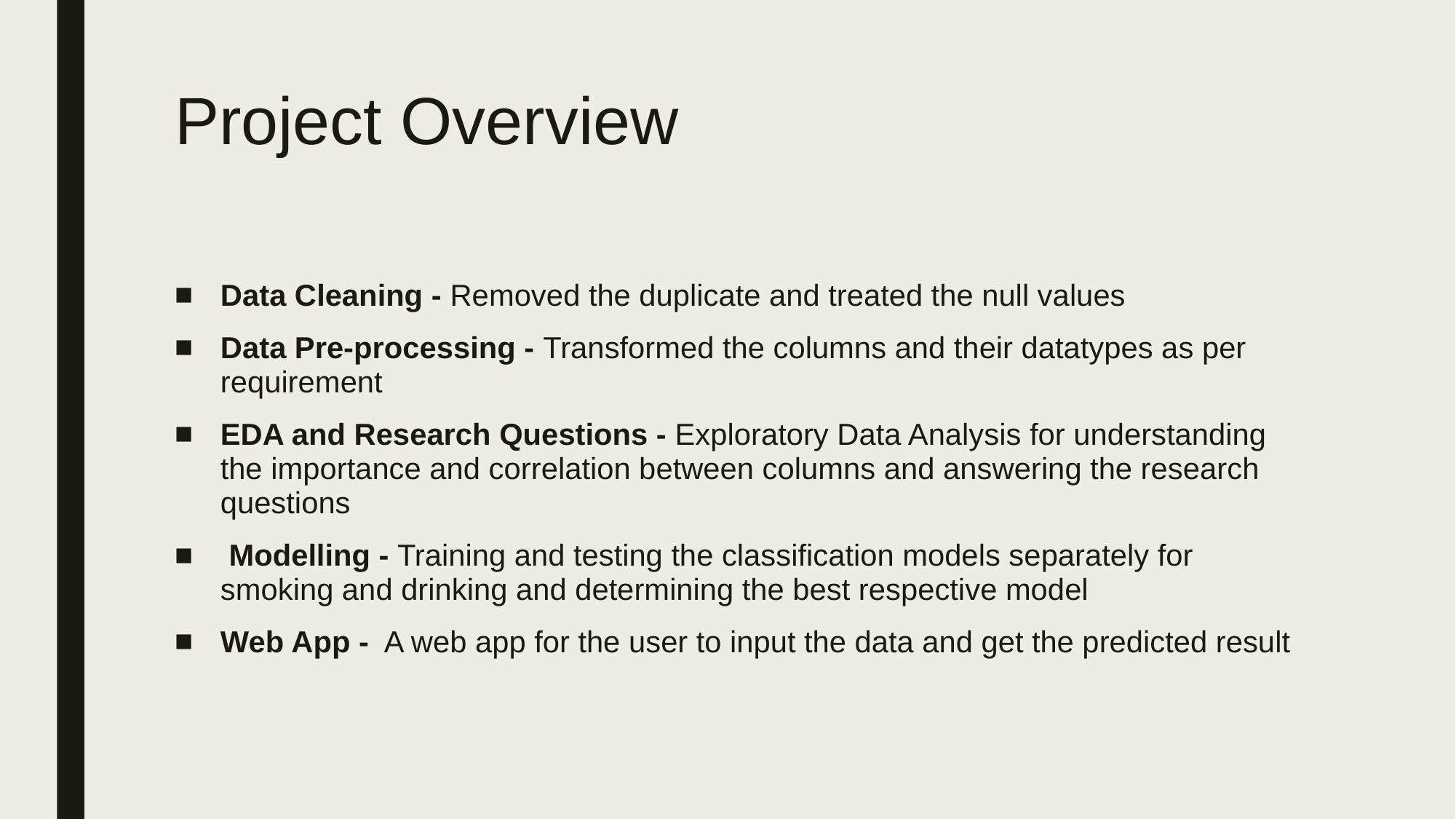

# Project Overview
Data Cleaning - Removed the duplicate and treated the null values
Data Pre-processing - Transformed the columns and their datatypes as per requirement
EDA and Research Questions - Exploratory Data Analysis for understanding the importance and correlation between columns and answering the research questions
 Modelling - Training and testing the classification models separately for smoking and drinking and determining the best respective model
Web App -  A web app for the user to input the data and get the predicted result